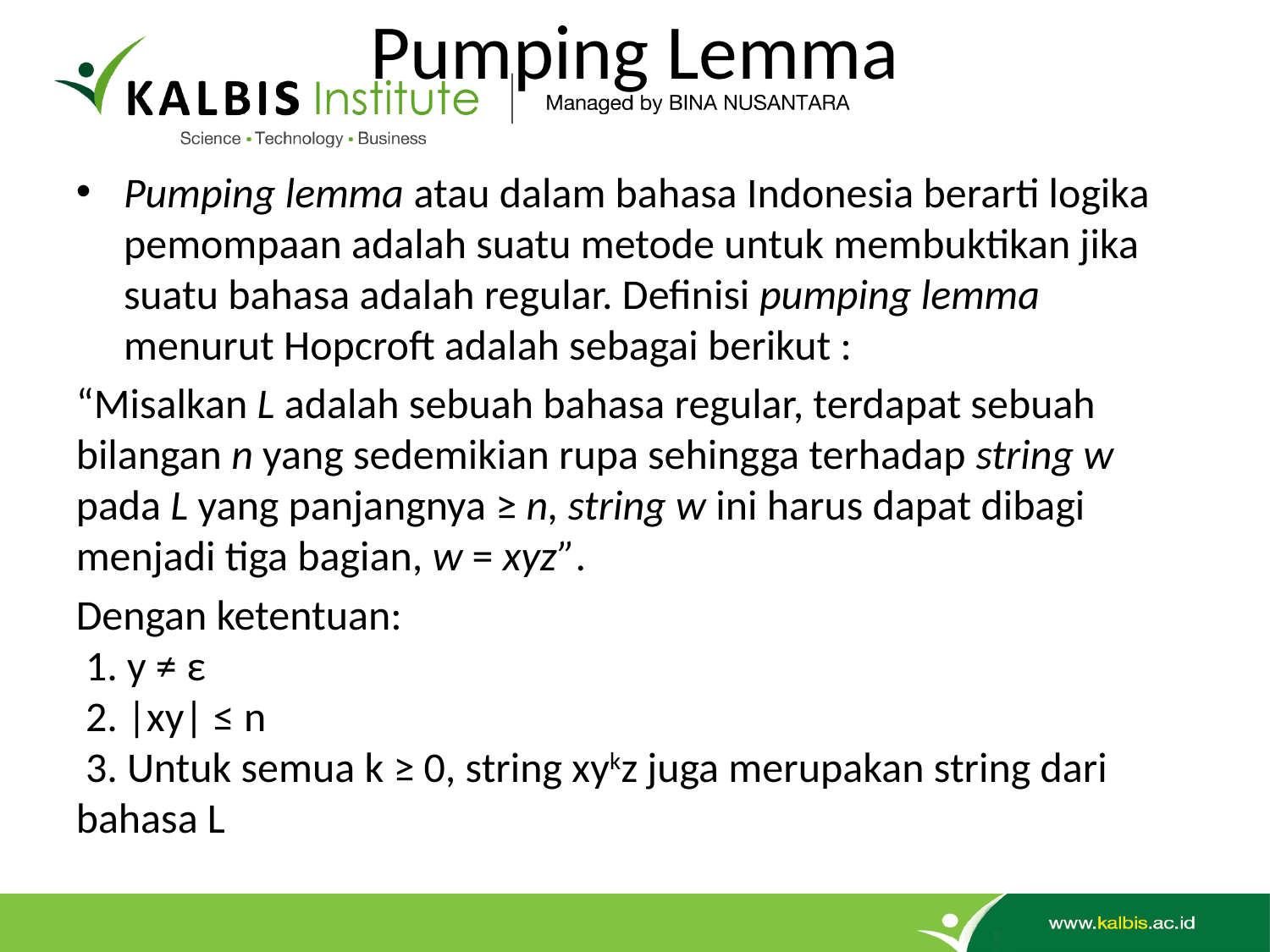

# Pumping Lemma
Pumping lemma atau dalam bahasa Indonesia berarti logika pemompaan adalah suatu metode untuk membuktikan jika suatu bahasa adalah regular. Definisi pumping lemma menurut Hopcroft adalah sebagai berikut :
“Misalkan L adalah sebuah bahasa regular, terdapat sebuah bilangan n yang sedemikian rupa sehingga terhadap string w pada L yang panjangnya ≥ n, string w ini harus dapat dibagi menjadi tiga bagian, w = xyz”.
Dengan ketentuan:
 1. y ≠ ε
 2. |xy| ≤ n
 3. Untuk semua k ≥ 0, string xykz juga merupakan string dari bahasa L